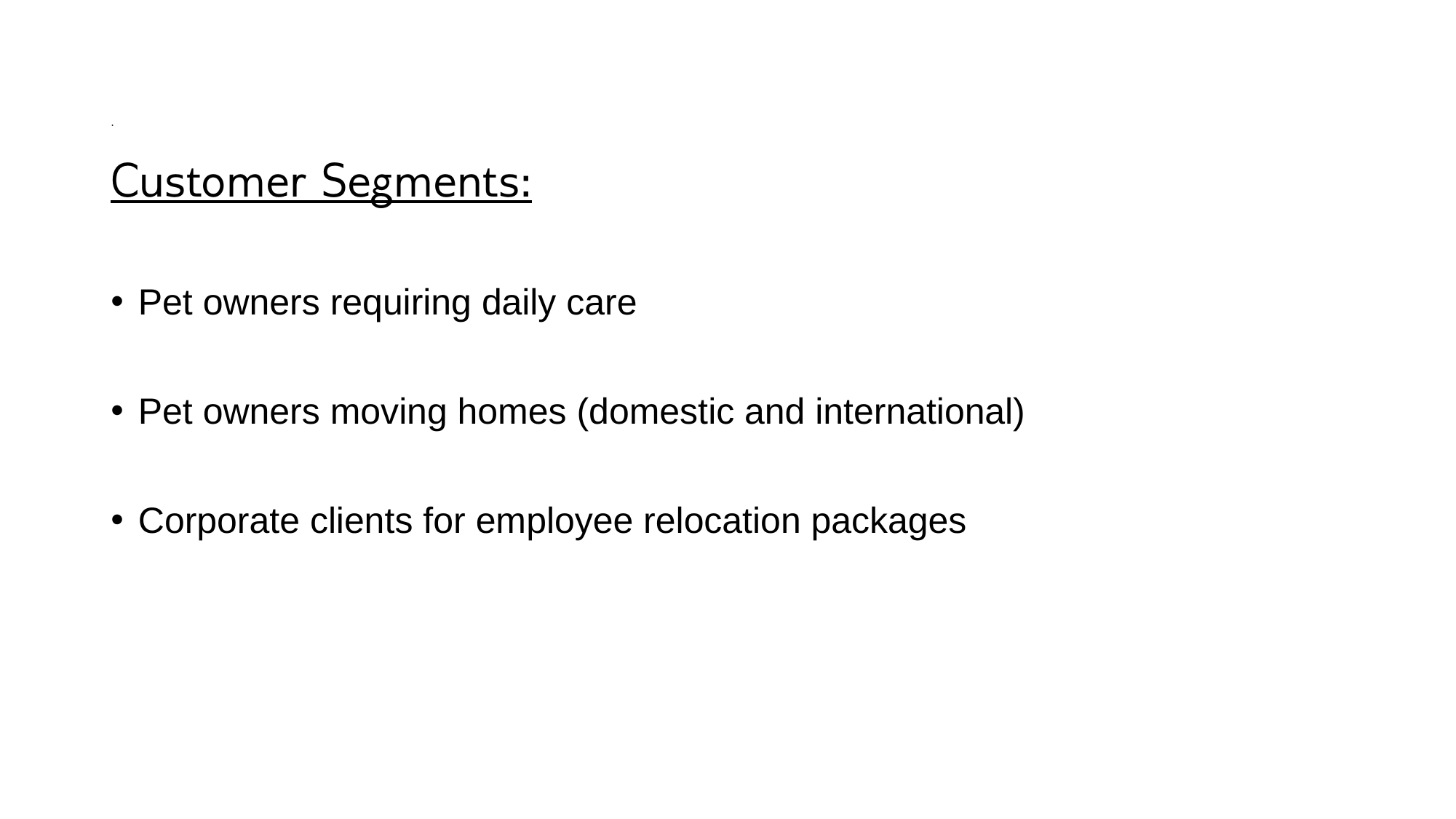

# .
Customer Segments:

Pet owners requiring daily care

Pet owners moving homes (domestic and international)

Corporate clients for employee relocation packages